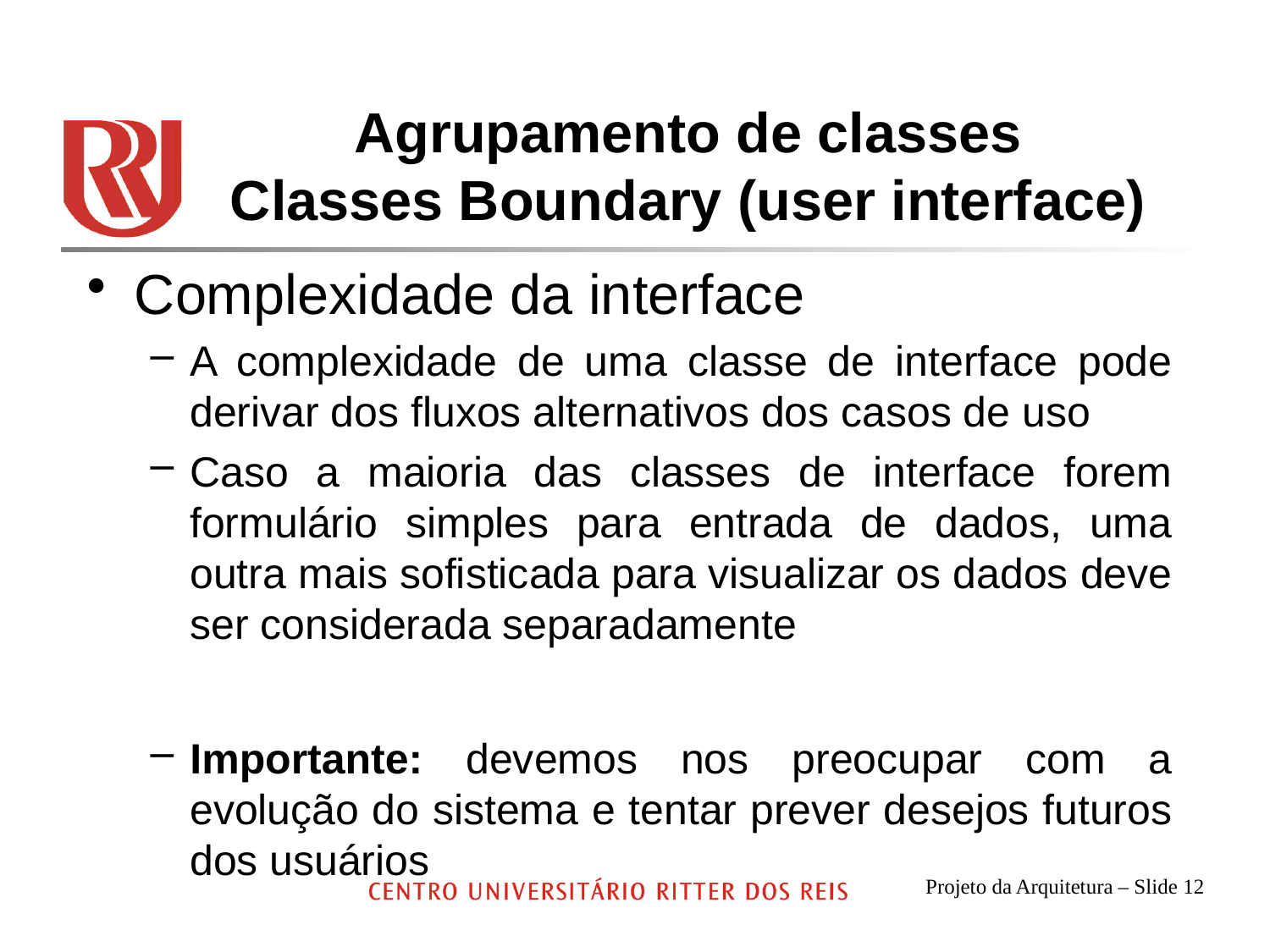

# Agrupamento de classes Classes Boundary (user interface)
Complexidade da interface
A complexidade de uma classe de interface pode derivar dos fluxos alternativos dos casos de uso
Caso a maioria das classes de interface forem formulário simples para entrada de dados, uma outra mais sofisticada para visualizar os dados deve ser considerada separadamente

Importante: devemos nos preocupar com a evolução do sistema e tentar prever desejos futuros dos usuários
Projeto da Arquitetura – Slide 12